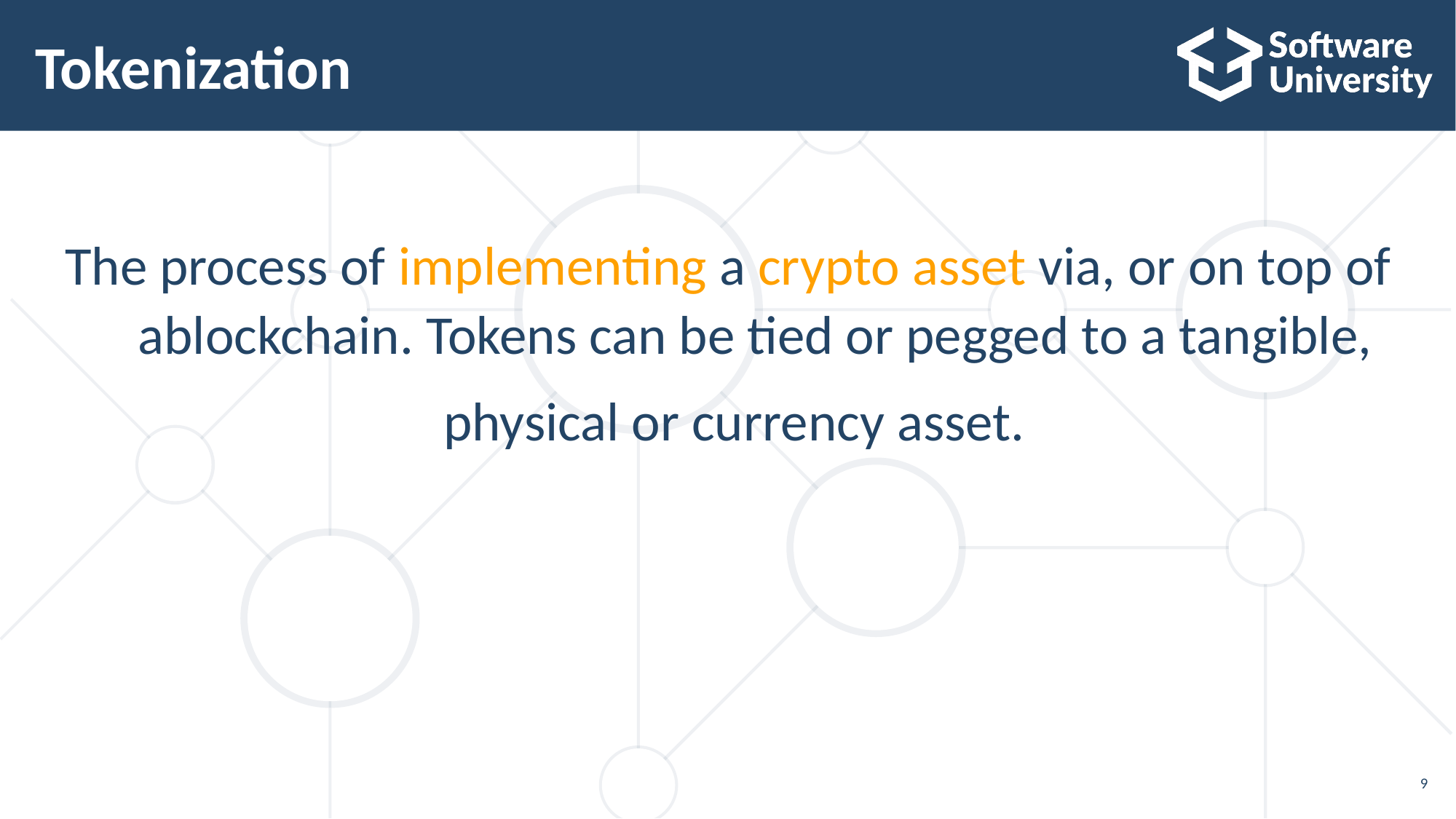

# Tokenization

The process of implementing a crypto asset via, or on top of ablockchain. Tokens can be tied or pegged to a tangible,
 physical or currency asset.
9